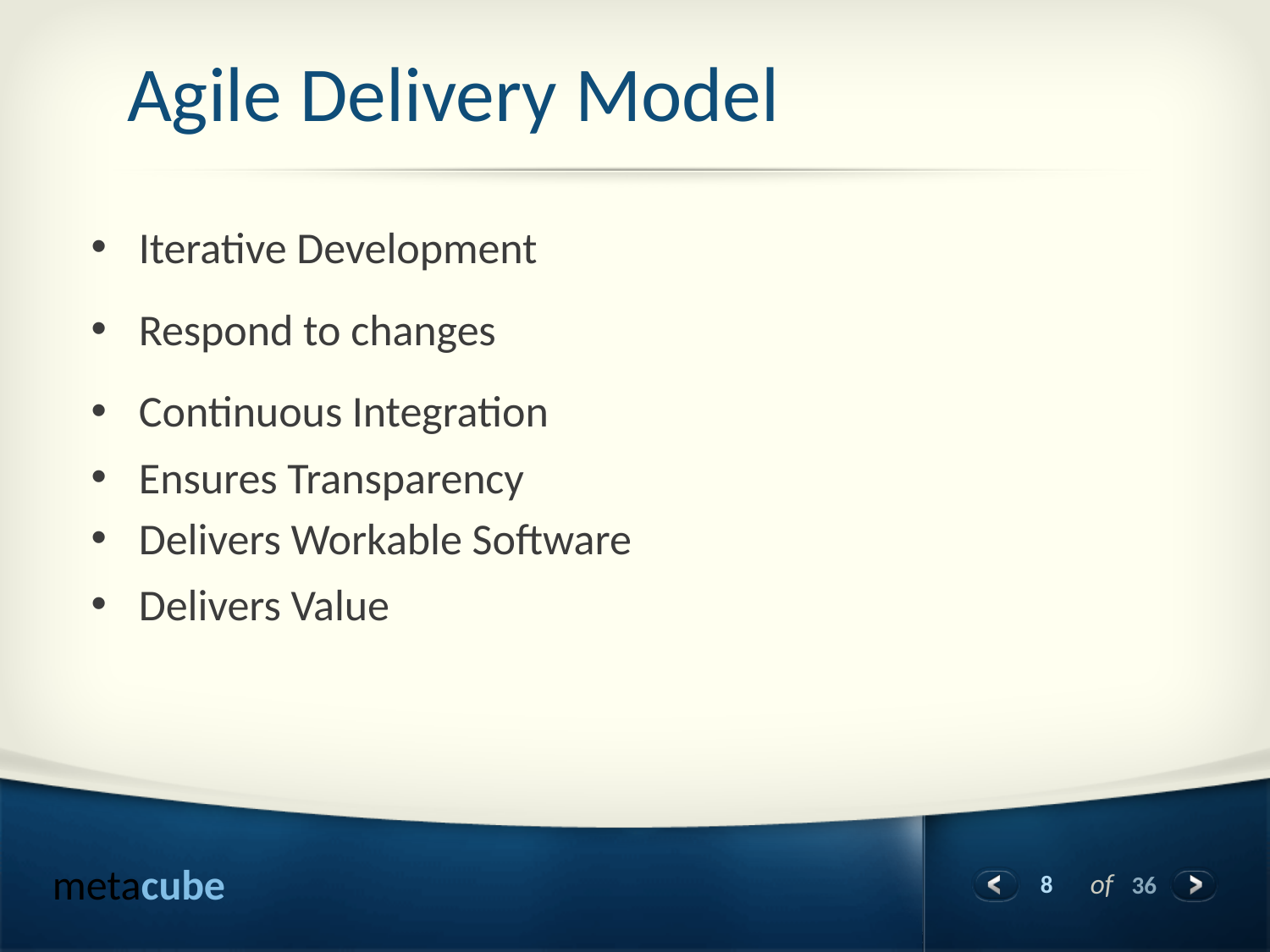

Agile Delivery Model
Iterative Development
Respond to changes
Continuous Integration
Ensures Transparency
Delivers Workable Software
Delivers Value
8